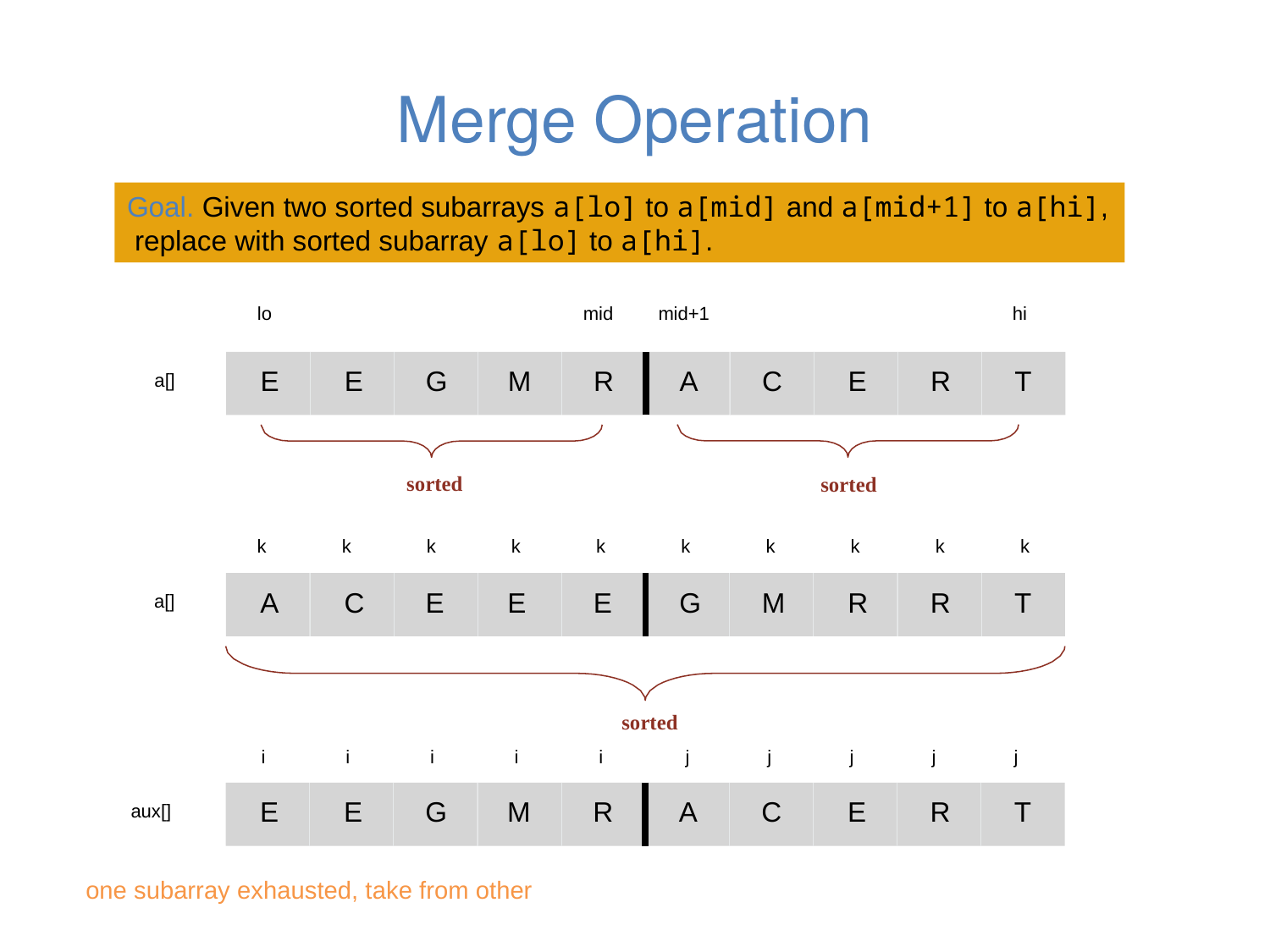

# Merge Operation
Goal. Given two sorted subarrays a[lo] to a[mid] and a[mid+1] to a[hi],  replace with sorted subarray a[lo] to a[hi].
lo
mid
mid+1
hi

E
E
G
M
R
A
C
E
R
T
a[]

sorted
sorted
k
k
k
k
k
k
k
k
k
k

A
C
E
E
E
G
M
R
R
T
a[]

sorted
i
i
i
i
i
j
j
j
j
j

E
E
G
M
R
A
C
E
R
T
aux[]
one subarray exhausted, take from other